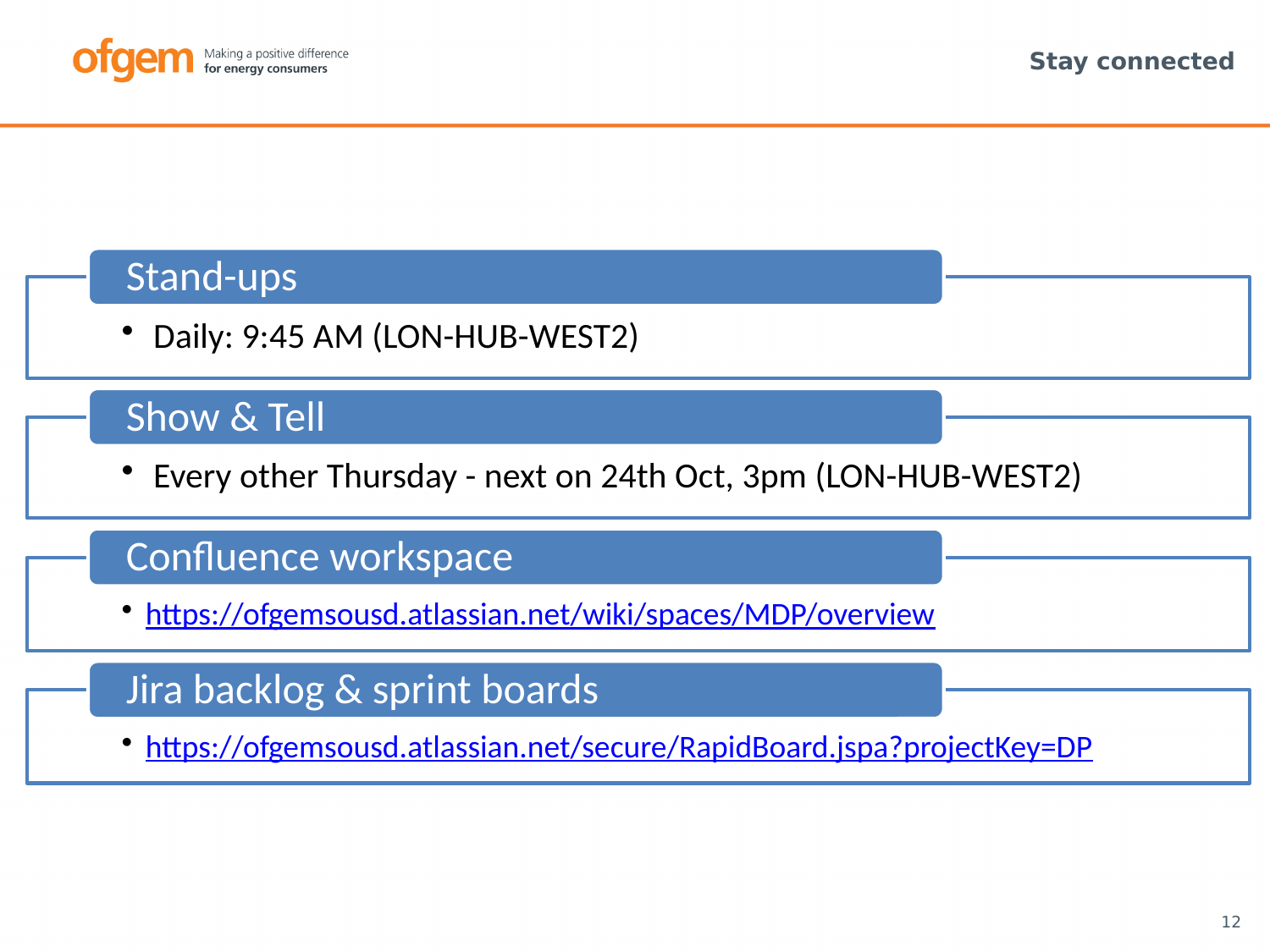

# Stay connected
Daily: 9:45 AM (LON-HUB-WEST2)
Stand-ups
Every other Thursday - next on 24th Oct, 3pm (LON-HUB-WEST2)
Show & Tell
https://ofgemsousd.atlassian.net/wiki/spaces/MDP/overview
Confluence workspace
https://ofgemsousd.atlassian.net/secure/RapidBoard.jspa?projectKey=DP
Jira backlog & sprint boards

12